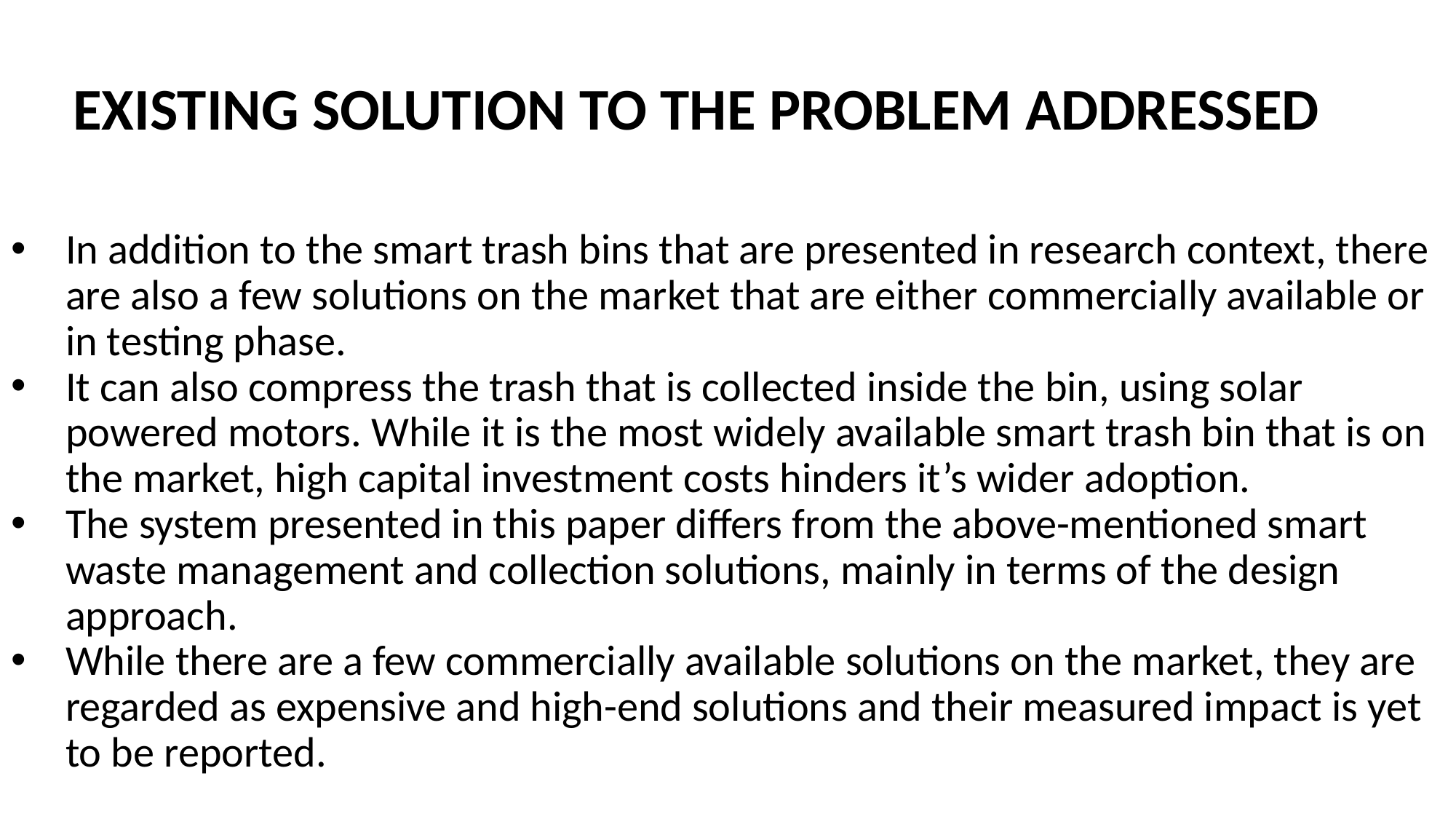

# EXISTING SOLUTION TO THE PROBLEM ADDRESSED

In addition to the smart trash bins that are presented in research context, there are also a few solutions on the market that are either commercially available or in testing phase.
It can also compress the trash that is collected inside the bin, using solar powered motors. While it is the most widely available smart trash bin that is on the market, high capital investment costs hinders it’s wider adoption.
The system presented in this paper differs from the above-mentioned smart waste management and collection solutions, mainly in terms of the design approach.
While there are a few commercially available solutions on the market, they are regarded as expensive and high-end solutions and their measured impact is yet to be reported.